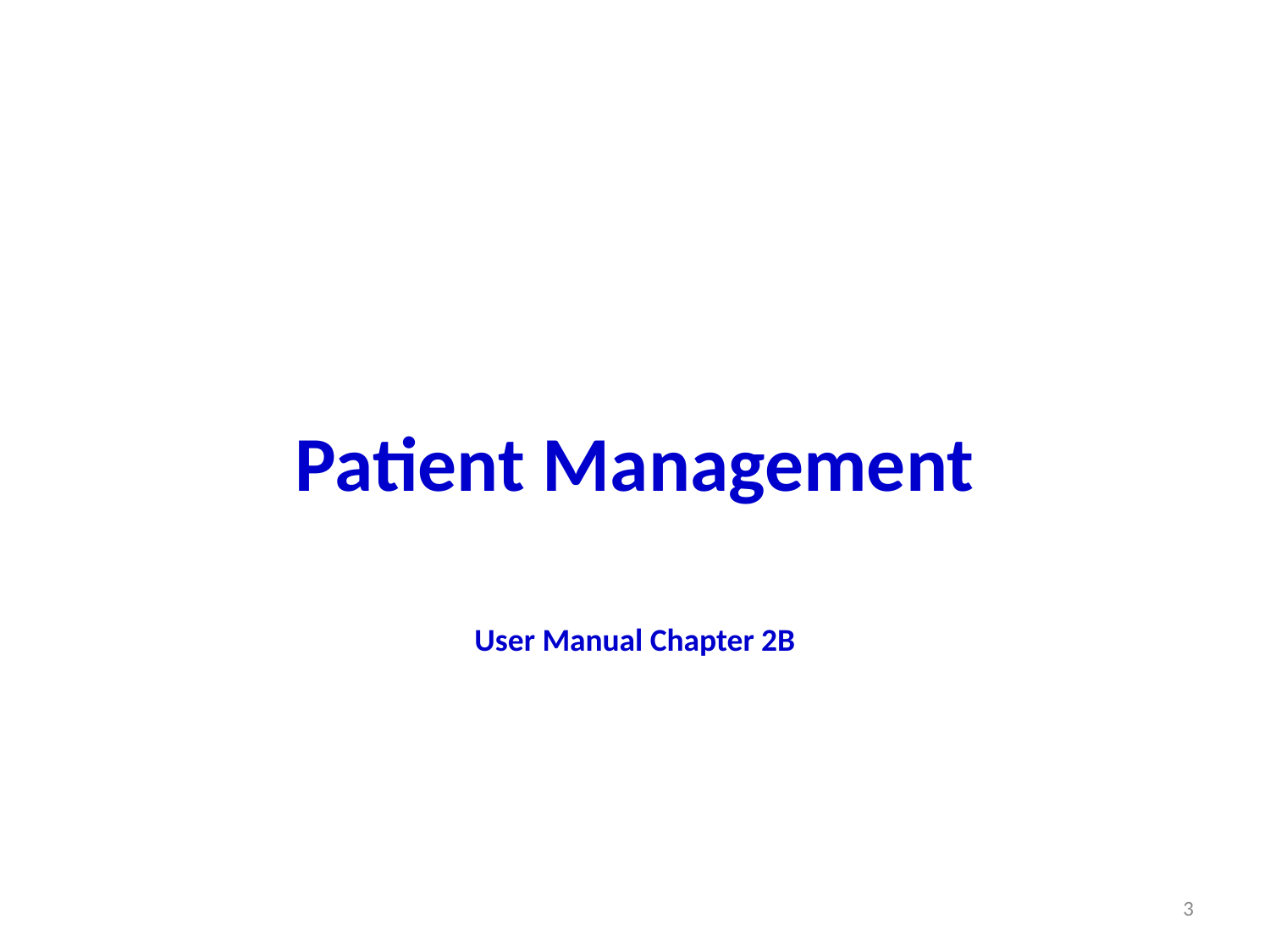

# Patient Management
User Manual Chapter 2B
3